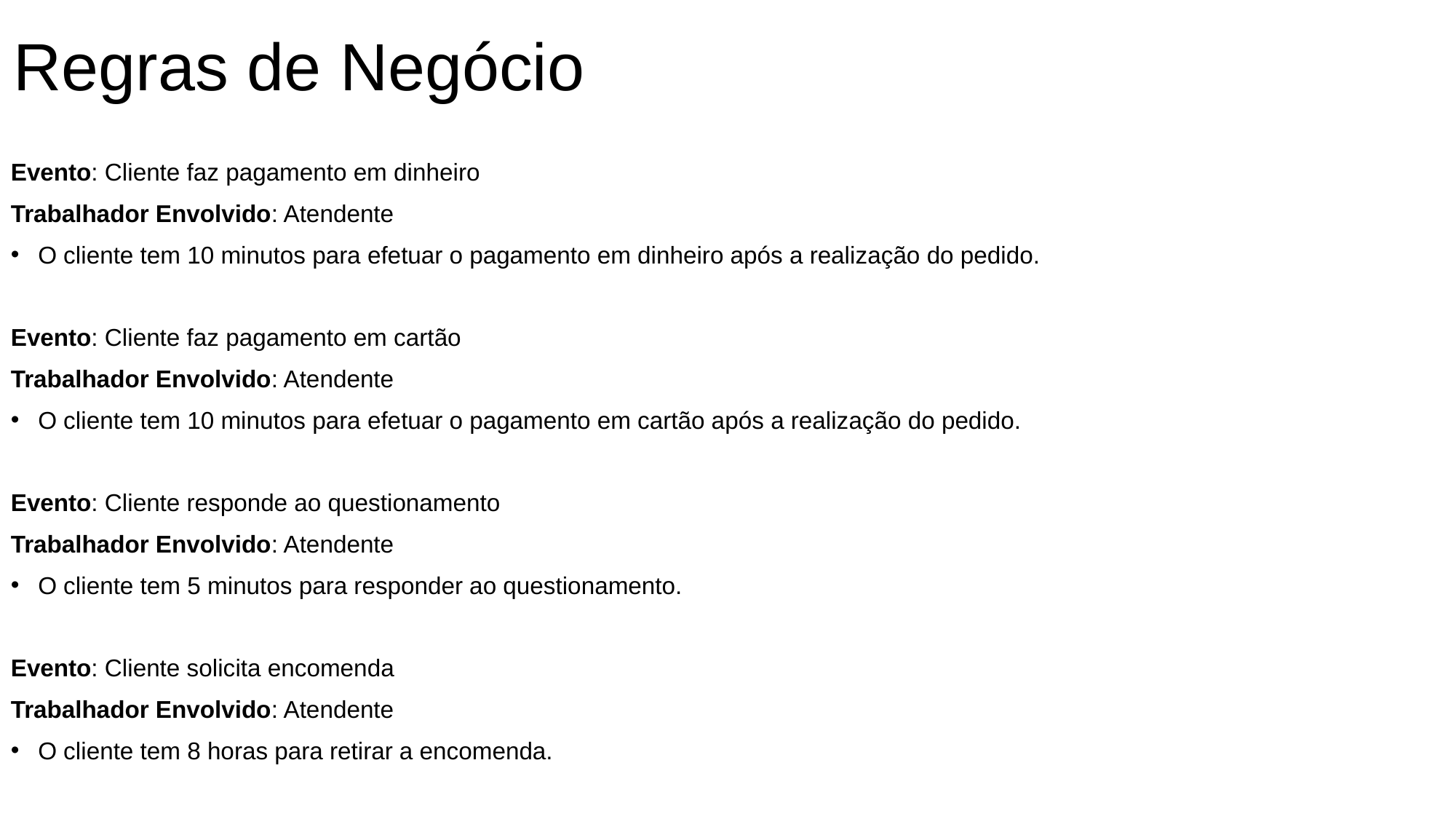

Regras de Negócio

Evento: Cliente faz pagamento em dinheiro
Trabalhador Envolvido: Atendente
O cliente tem 10 minutos para efetuar o pagamento em dinheiro após a realização do pedido.

Evento: Cliente faz pagamento em cartão
Trabalhador Envolvido: Atendente
O cliente tem 10 minutos para efetuar o pagamento em cartão após a realização do pedido.

Evento: Cliente responde ao questionamento
Trabalhador Envolvido: Atendente
O cliente tem 5 minutos para responder ao questionamento.

Evento: Cliente solicita encomenda
Trabalhador Envolvido: Atendente
O cliente tem 8 horas para retirar a encomenda.